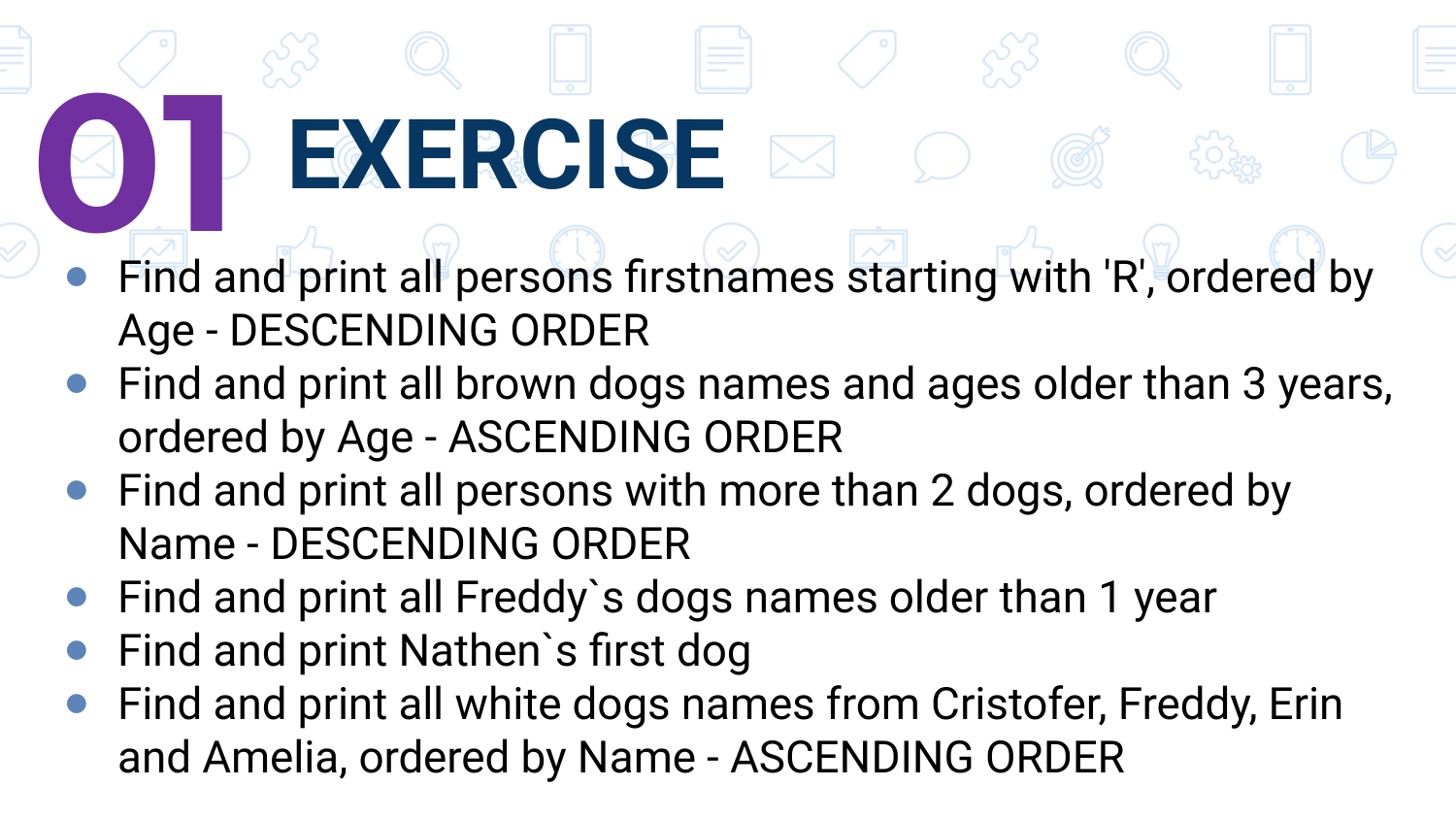

01
# EXERCISE
Find and print all persons firstnames starting with 'R', ordered by Age - DESCENDING ORDER
Find and print all brown dogs names and ages older than 3 years, ordered by Age - ASCENDING ORDER
Find and print all persons with more than 2 dogs, ordered by Name - DESCENDING ORDER
Find and print all Freddy`s dogs names older than 1 year
Find and print Nathen`s first dog
Find and print all white dogs names from Cristofer, Freddy, Erin and Amelia, ordered by Name - ASCENDING ORDER